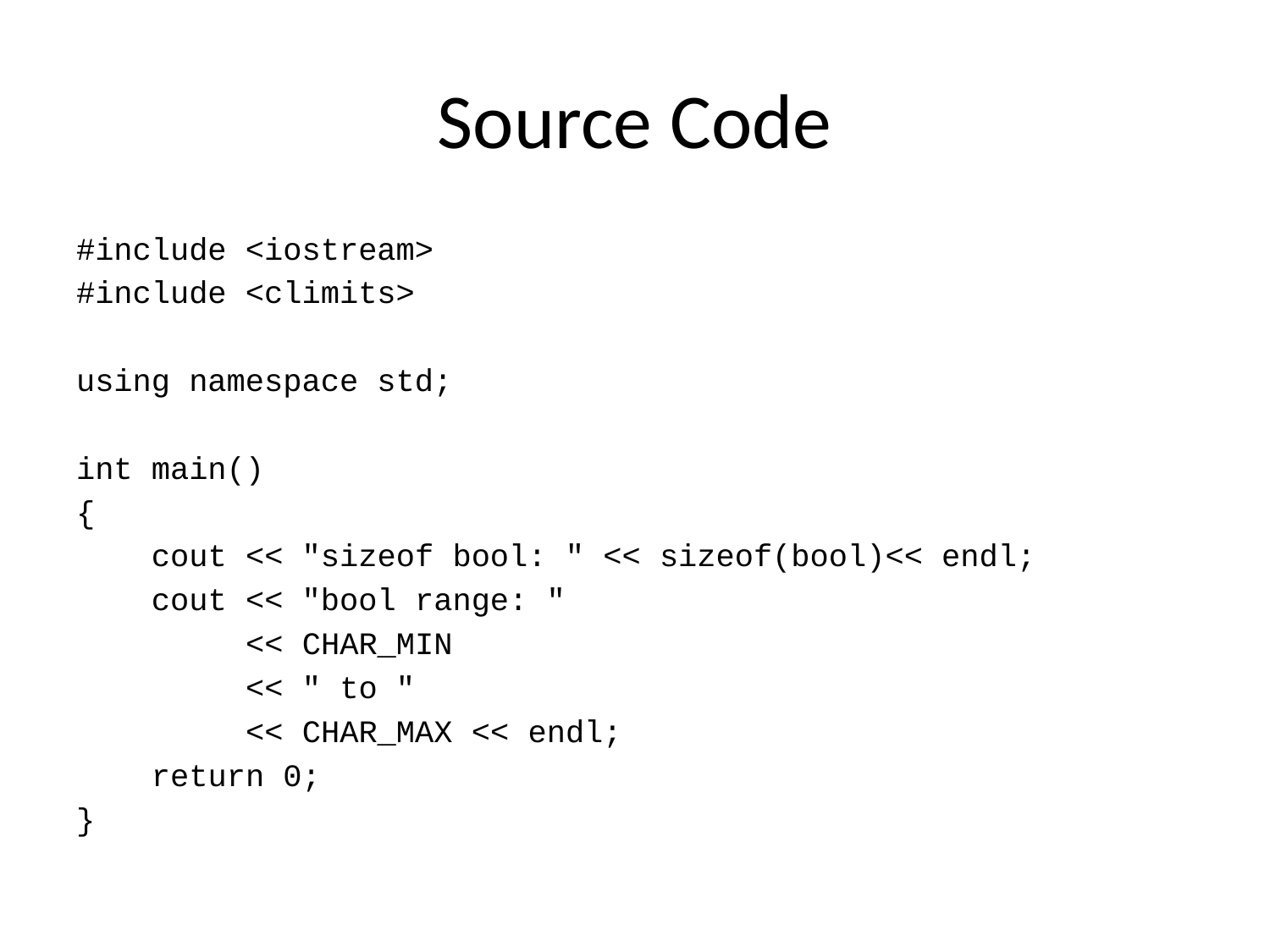

# Source Code
#include <iostream>
#include <climits>

using namespace std;

int main()
{
    cout << "sizeof bool: " << sizeof(bool)<< endl;
    cout << "bool range: "
         << CHAR_MIN
         << " to "
         << CHAR_MAX << endl;
    return 0;
}